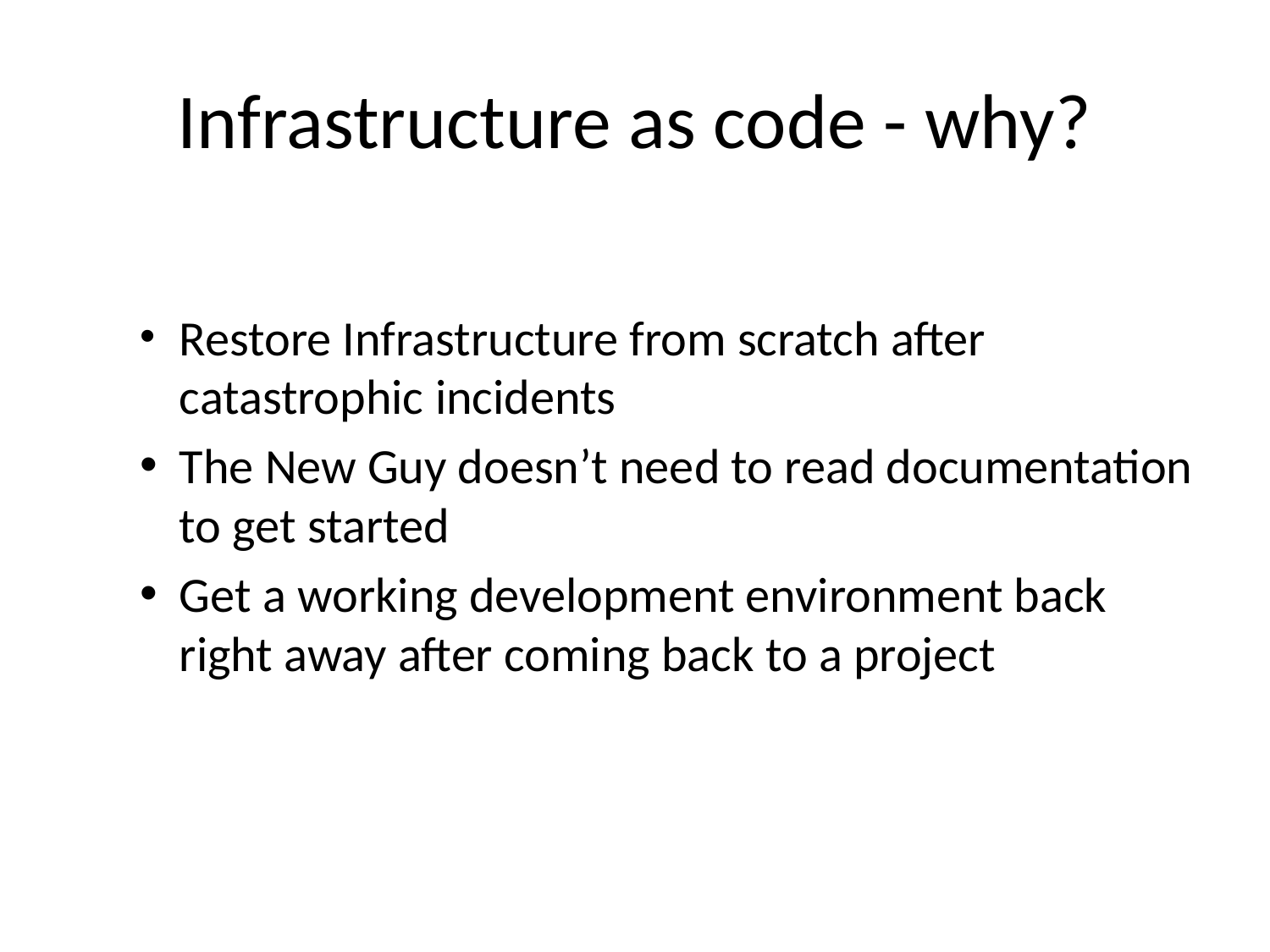

# Infrastructure as code - why?

Restore Infrastructure from scratch after catastrophic incidents
The New Guy doesn’t need to read documentation to get started
Get a working development environment back right away after coming back to a project